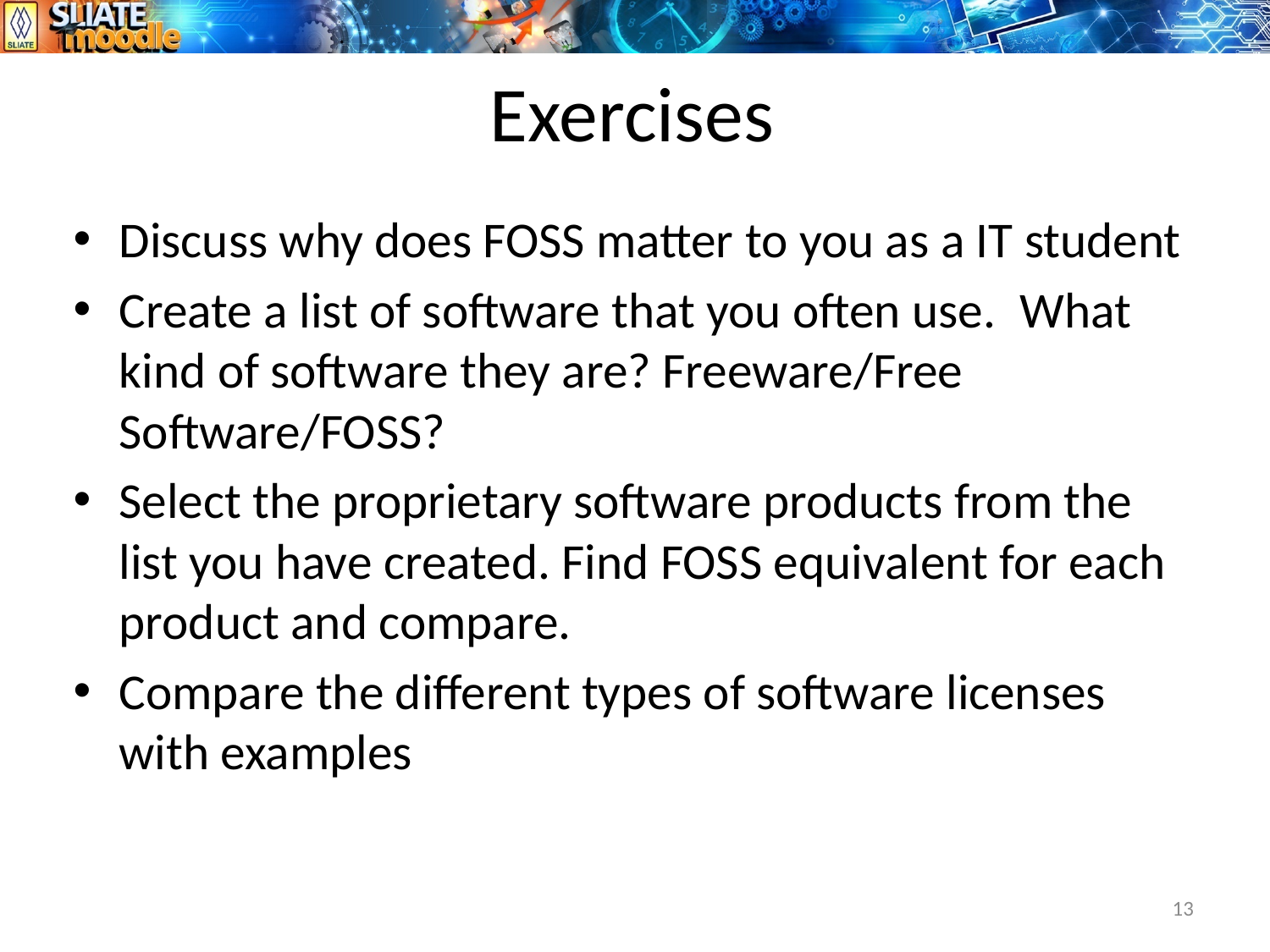

# Exercises
Discuss why does FOSS matter to you as a IT student
Create a list of software that you often use.  What kind of software they are? Freeware/Free Software/FOSS?
Select the proprietary software products from the list you have created. Find FOSS equivalent for each product and compare.
Compare the different types of software licenses with examples

13